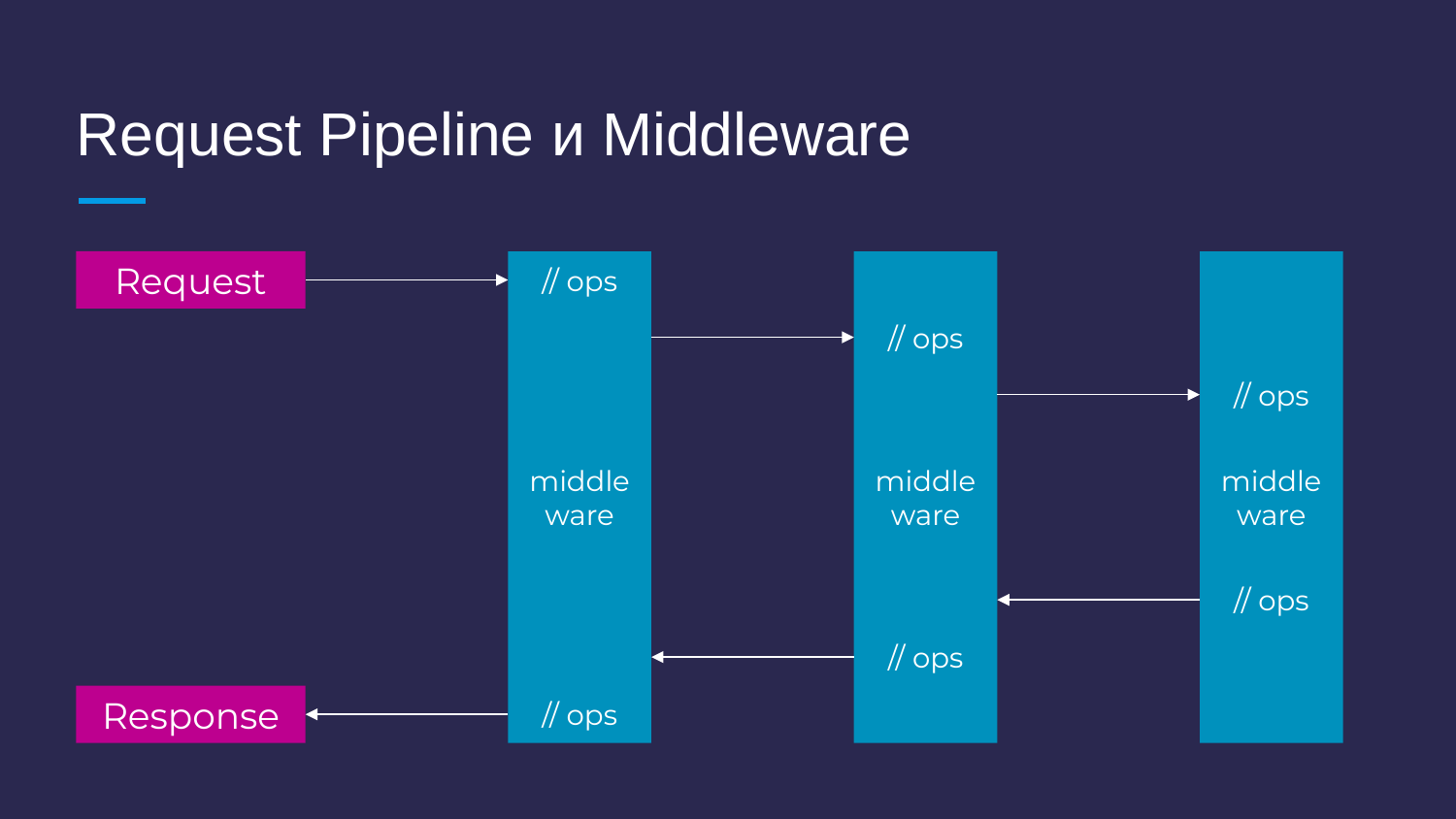

# Request Pipeline и Middleware
Request
middle
ware
// ops
middle
ware
middle
ware
// ops
// ops
// ops
// ops
Response
// ops